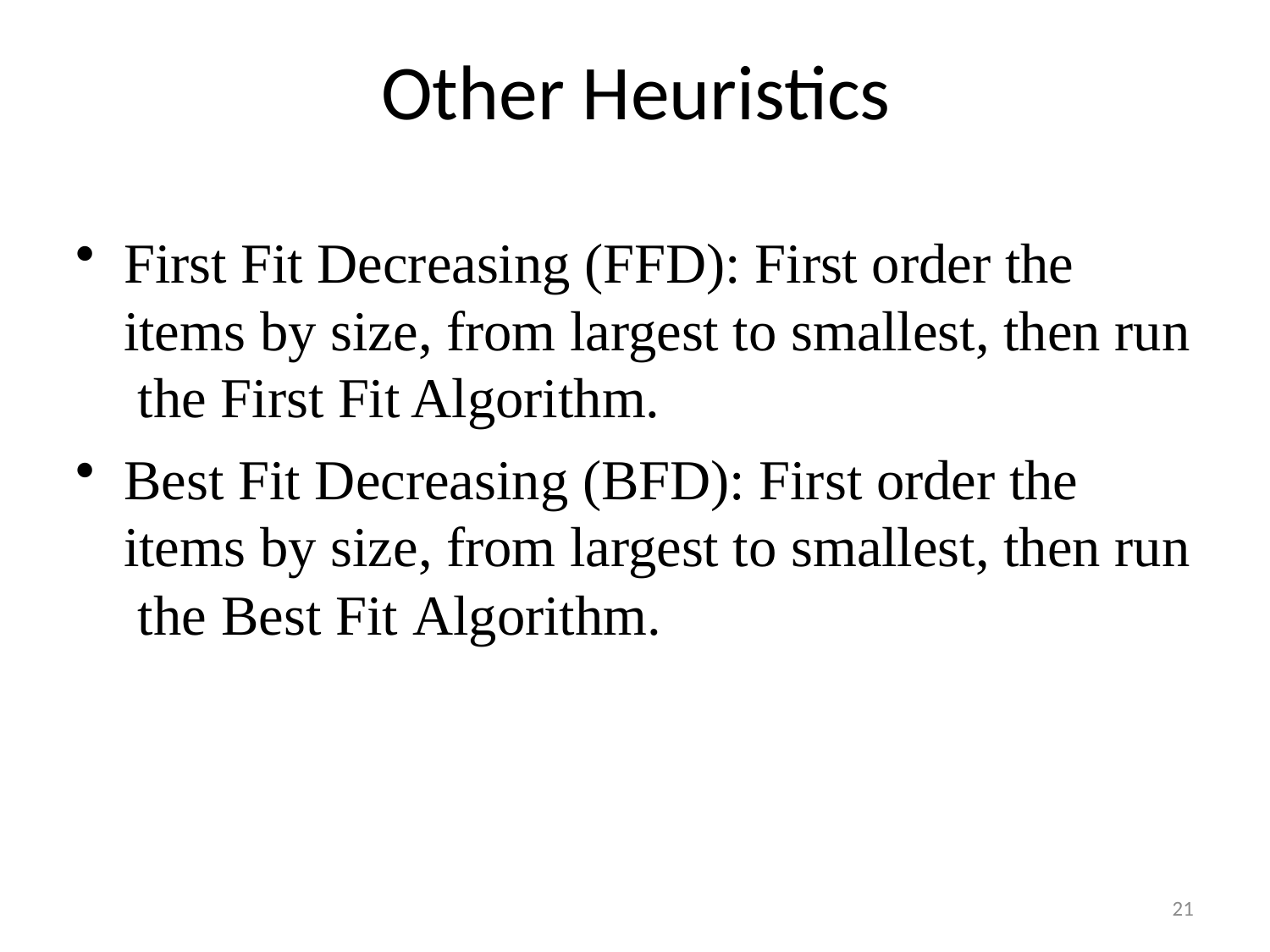

# Other Heuristics
First Fit Decreasing (FFD): First order the  items by size, from largest to smallest, then run  the First Fit Algorithm.
Best Fit Decreasing (BFD): First order the  items by size, from largest to smallest, then run  the Best Fit Algorithm.
21